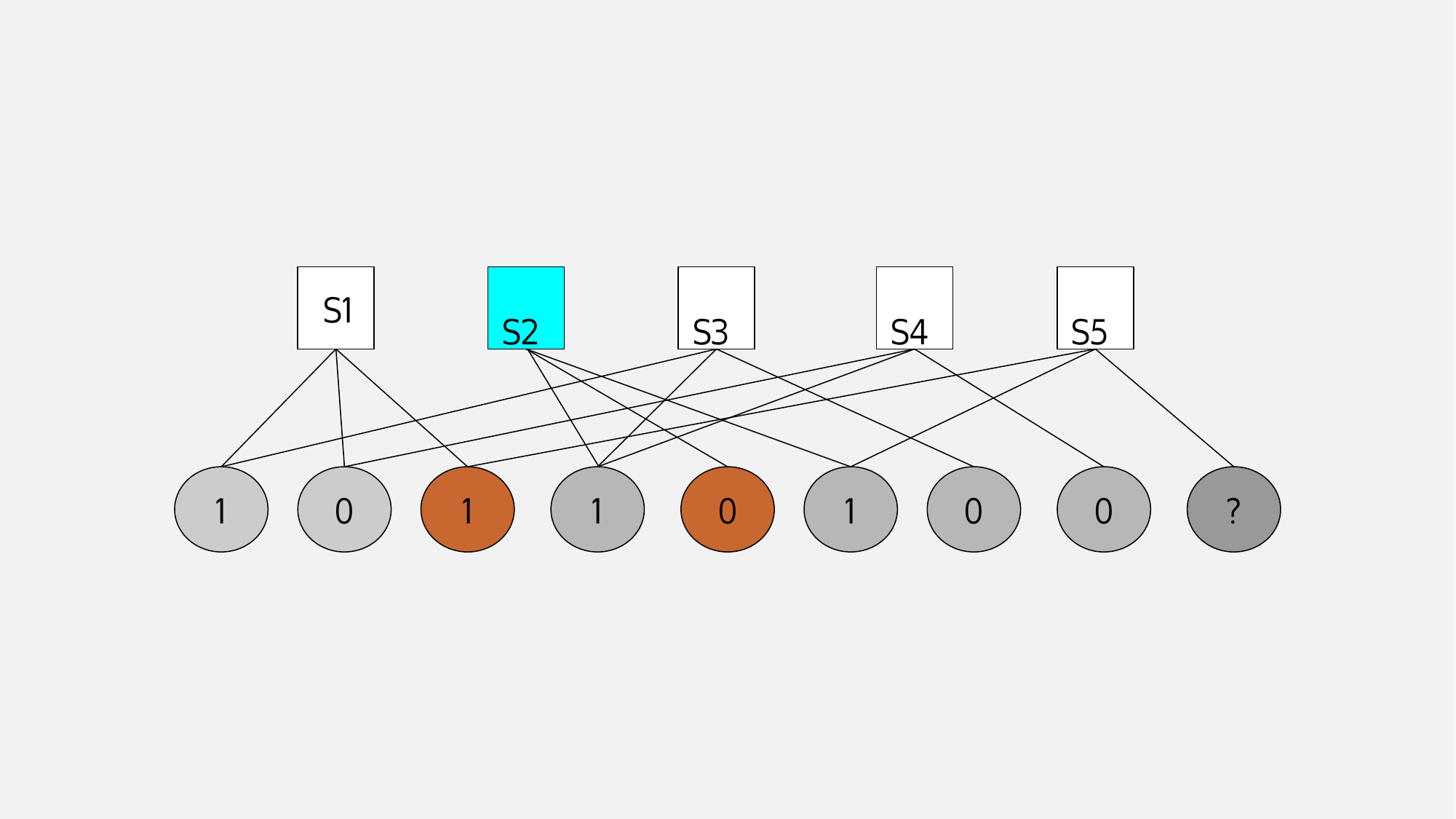

S1
 S2
 S3
 S4
 S5
1
0
1
1
0
1
0
0
?